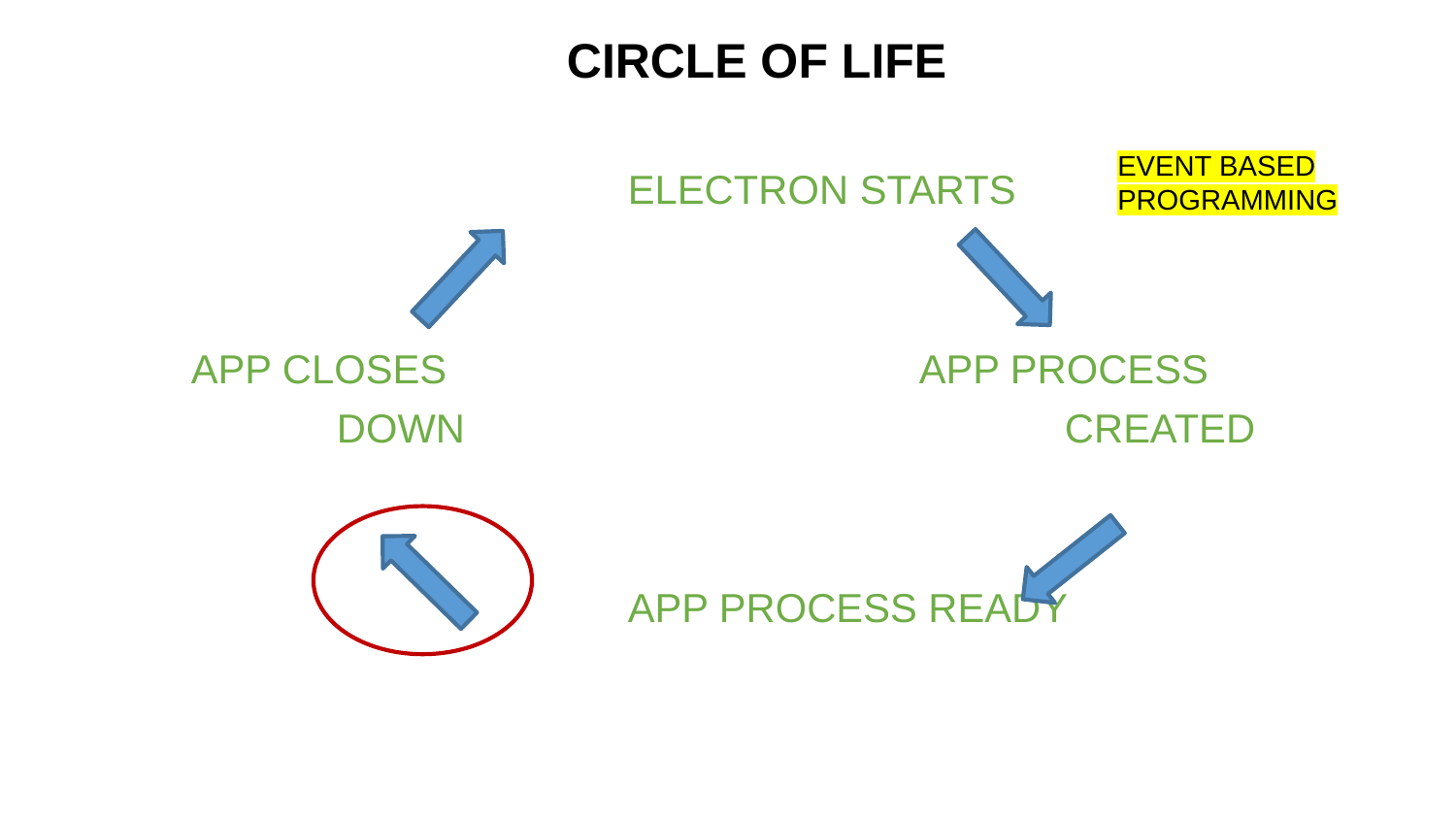

CIRCLE OF LIFE
EVENT BASED
PROGRAMMING
				ELECTRON STARTS

	APP CLOSES 				APP PROCESS
		DOWN 					CREATED

				APP PROCESS READY